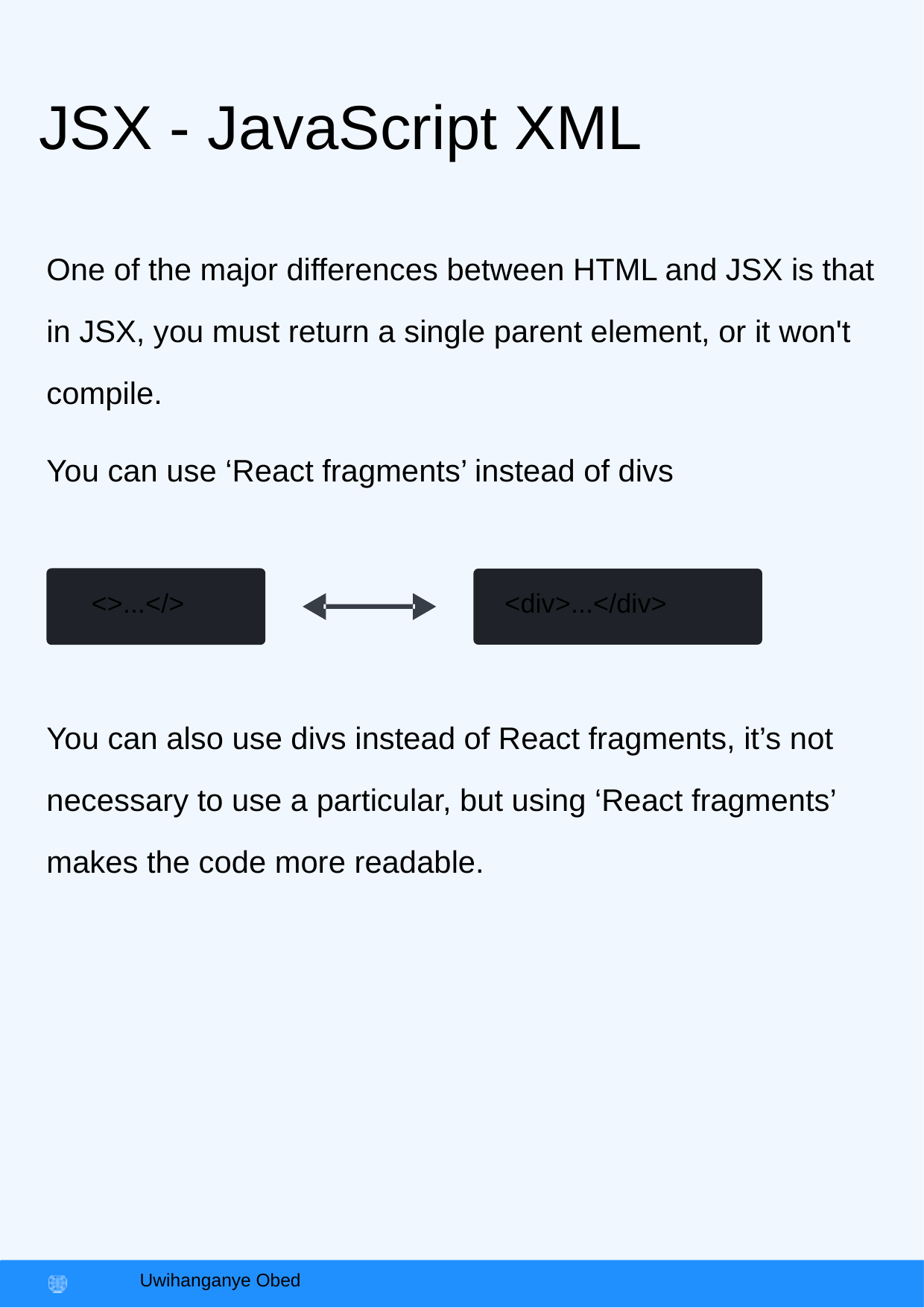

JSX - JavaScript XML
One of the major differences between HTML and JSX is that in JSX, you must return a single parent element, or it won't compile.
You can use ‘React fragments’ instead of divs

<>...</>
<div>...</div>

You can also use divs instead of React fragments, it’s not necessary to use a particular, but using ‘React fragments’ makes the code more readable.

Uwihanganye Obed
https:
jsmastery.pro
JavaScript Mastery

//